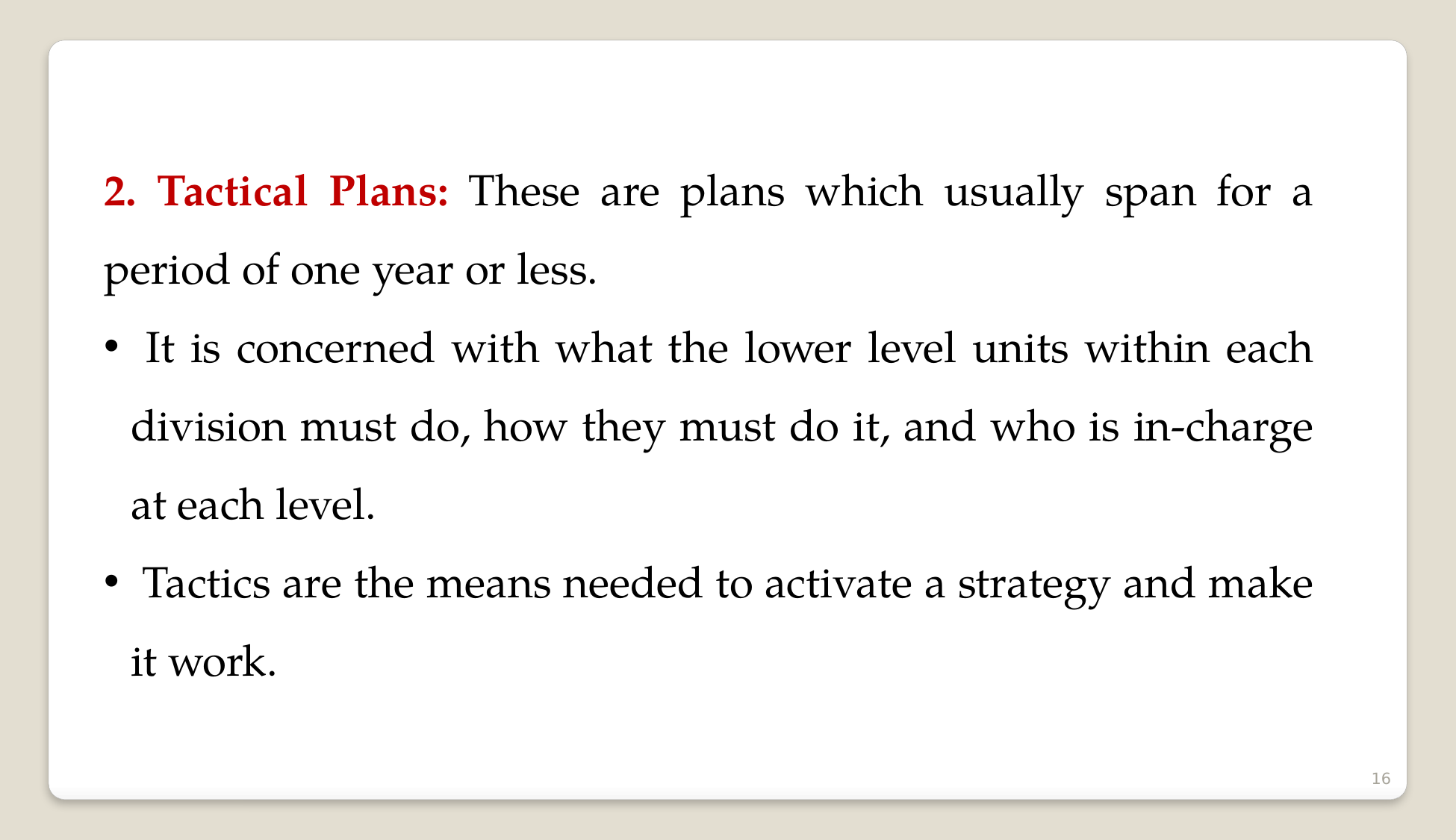

2. Tactical Plans: These are plans which usually span for a period of one year or less.
 It is concerned with what the lower level units within each division must do, how they must do it, and who is in-charge at each level.
 Tactics are the means needed to activate a strategy and make it work.
16